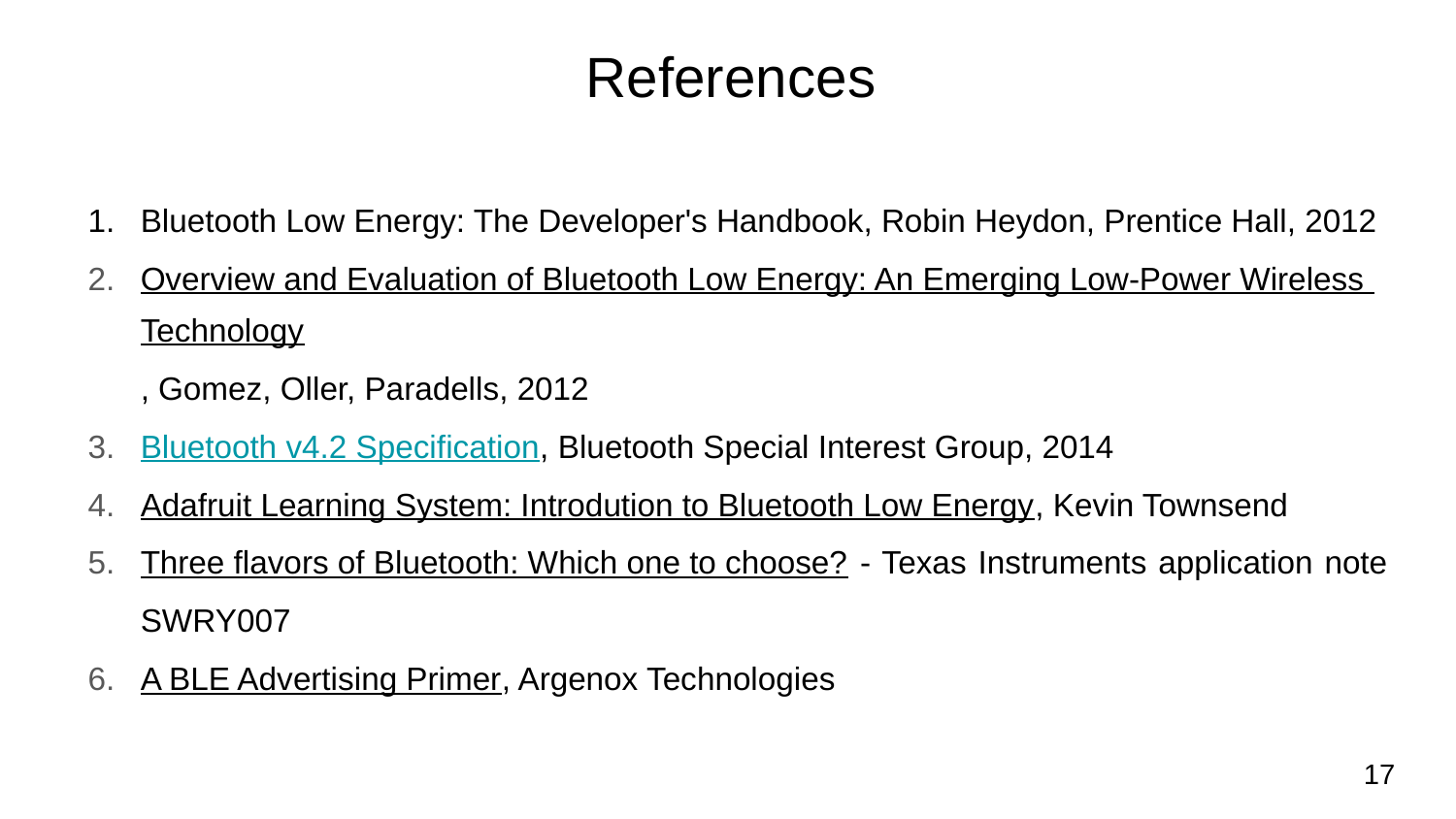

# References
Bluetooth Low Energy: The Developer's Handbook, Robin Heydon, Prentice Hall, 2012
Overview and Evaluation of Bluetooth Low Energy: An Emerging Low-Power Wireless Technology, Gomez, Oller, Paradells, 2012
Bluetooth v4.2 Specification, Bluetooth Special Interest Group, 2014
Adafruit Learning System: Introdution to Bluetooth Low Energy, Kevin Townsend
Three flavors of Bluetooth: Which one to choose? - Texas Instruments application note SWRY007
A BLE Advertising Primer, Argenox Technologies
17